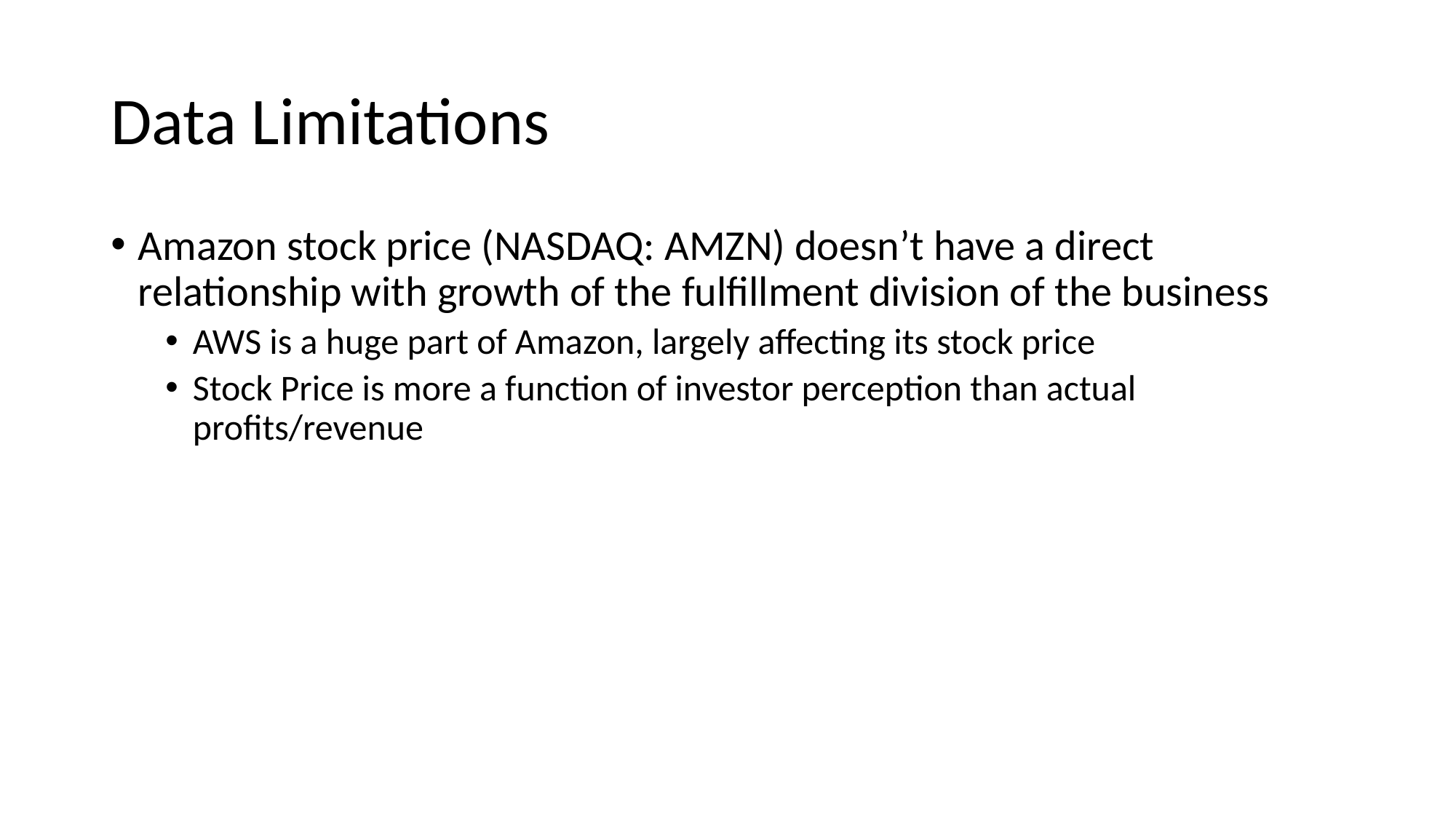

# Data Limitations
Amazon stock price (NASDAQ: AMZN) doesn’t have a direct relationship with growth of the fulfillment division of the business
AWS is a huge part of Amazon, largely affecting its stock price
Stock Price is more a function of investor perception than actual profits/revenue